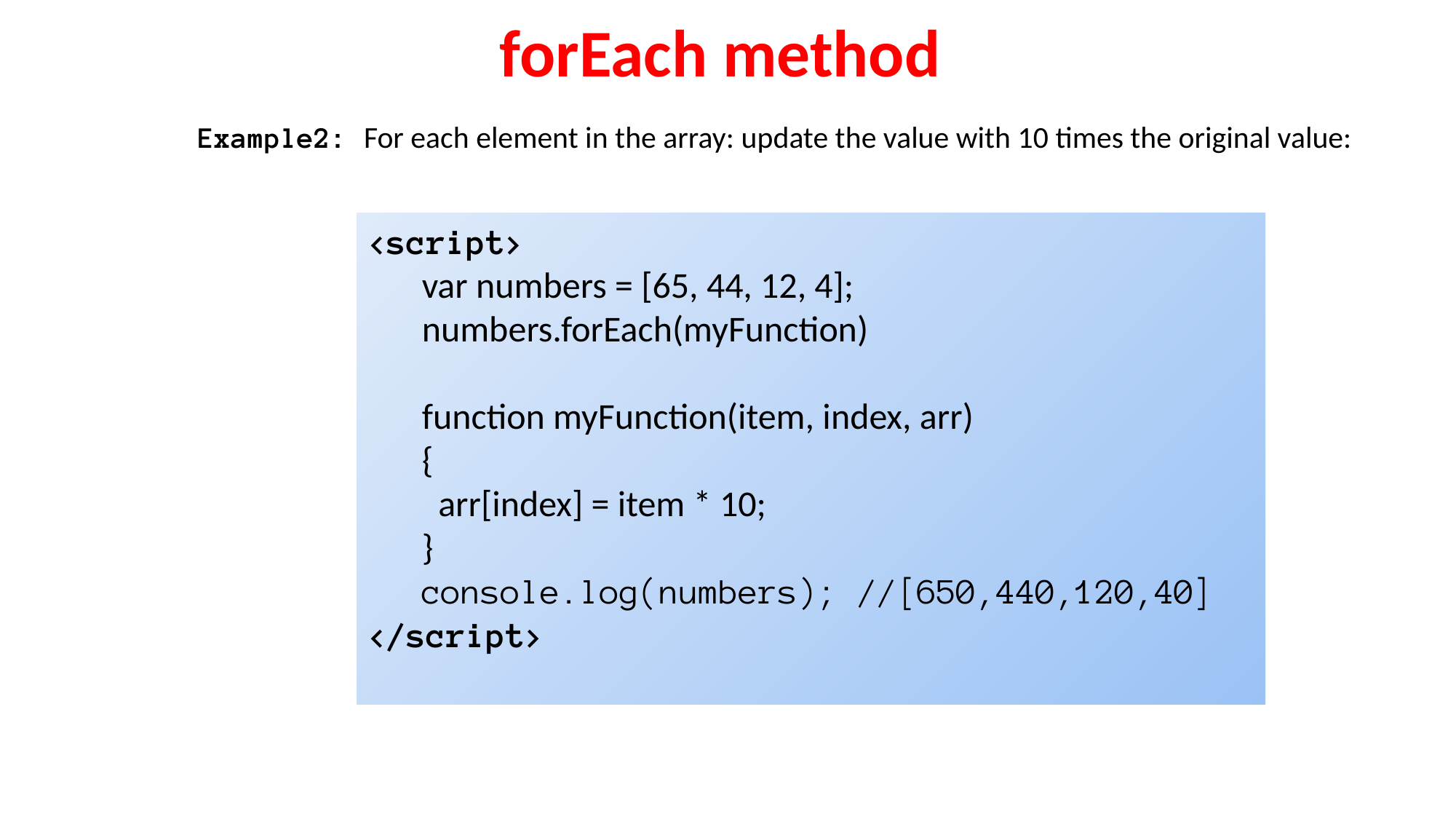

forEach method
Example2: For each element in the array: update the value with 10 times the original value:
<script>
var numbers = [65, 44, 12, 4];
numbers.forEach(myFunction)
function myFunction(item, index, arr)
{
  arr[index] = item * 10;
}
console.log(numbers); //[650,440,120,40]
</script>